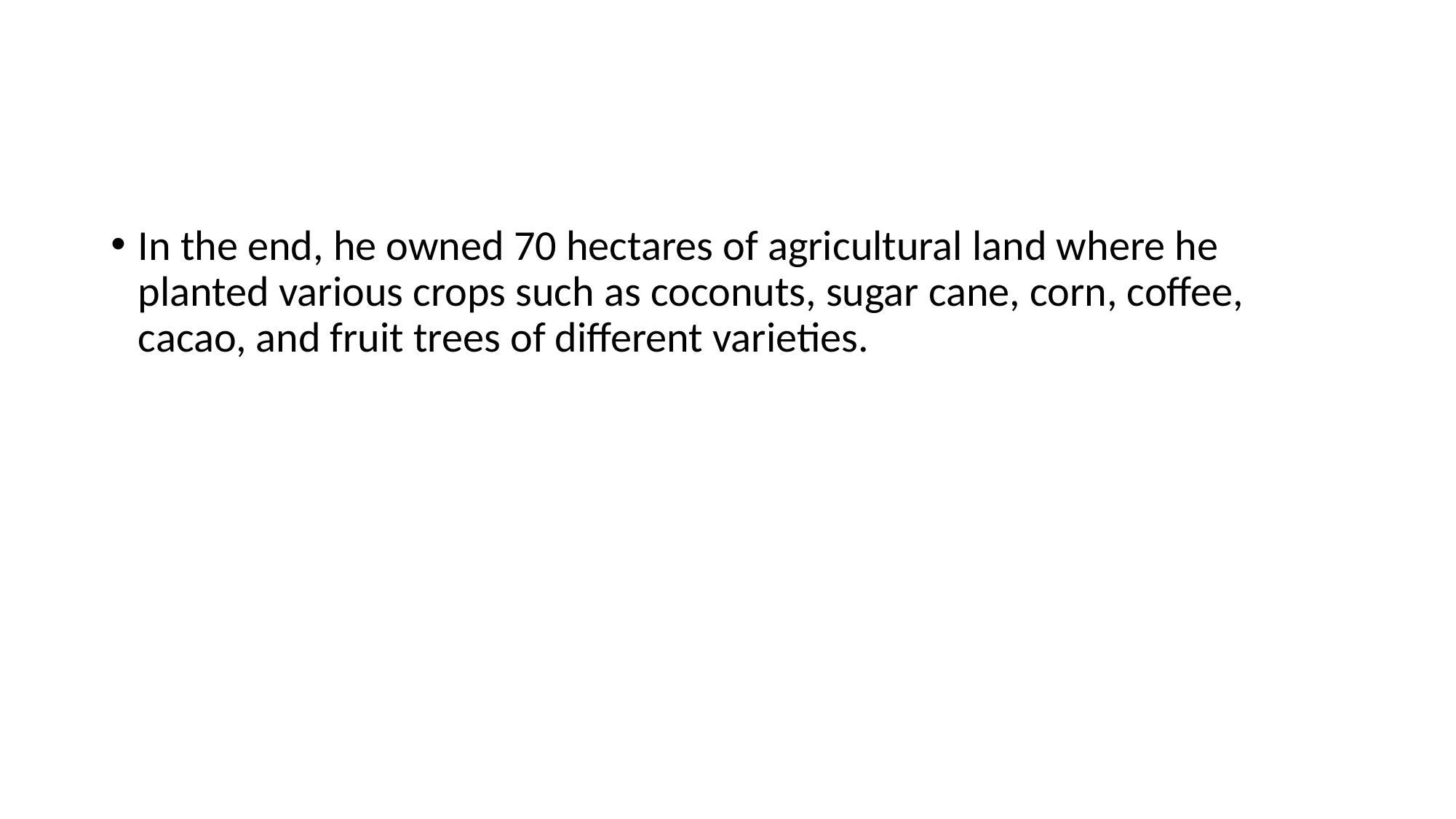

#
In the end, he owned 70 hectares of agricultural land where he planted various crops such as coconuts, sugar cane, corn, coffee, cacao, and fruit trees of different varieties.